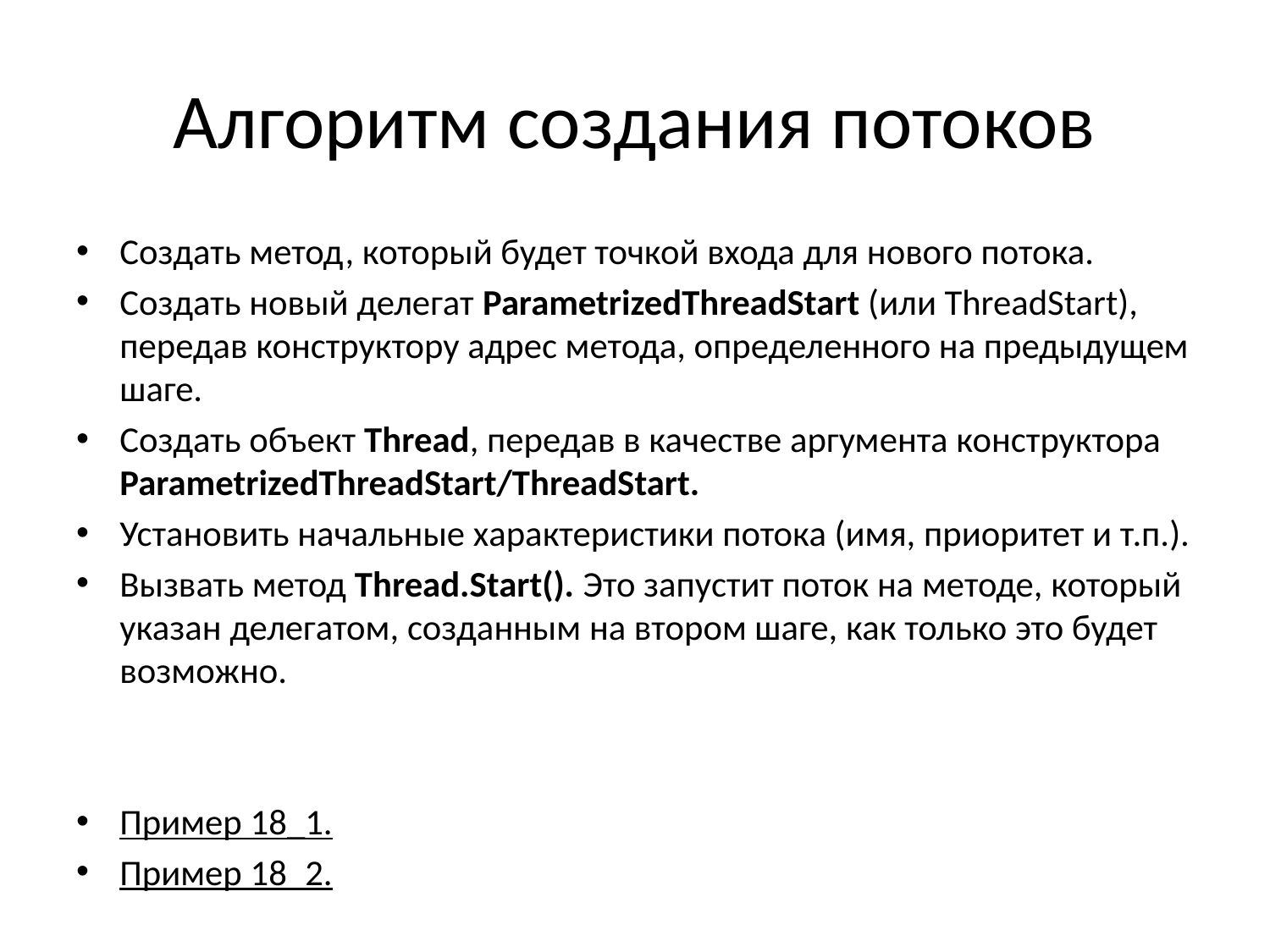

# Алгоритм создания потоков
Создать метод, который будет точкой входа для нового потока.
Создать новый делегат ParametrizedThreadStart (или ThreadStart), передав конструктору адрес метода, определенного на предыдущем шаге.
Создать объект Thread, передав в качестве аргумента конструктора ParametrizedThreadStart/ThreadStart.
Установить начальные характеристики потока (имя, приоритет и т.п.).
Вызвать метод Thread.Start(). Это запустит поток на методе, который указан делегатом, созданным на втором шаге, как только это будет возможно.

Пример 18_1.
Пример 18_2.